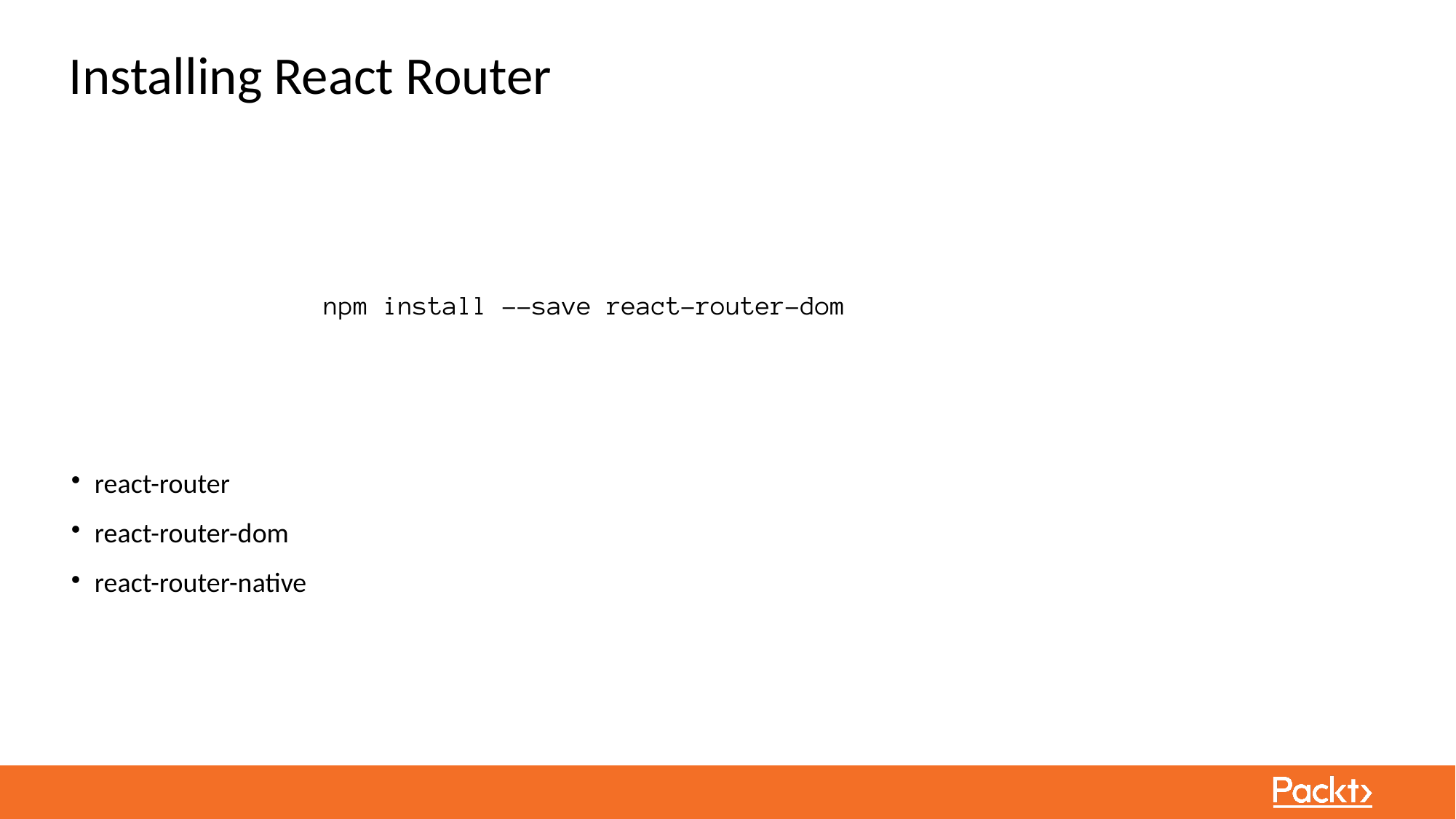

Installing React Router

react-router
react-router-dom
react-router-native

npm install --save react-router-dom